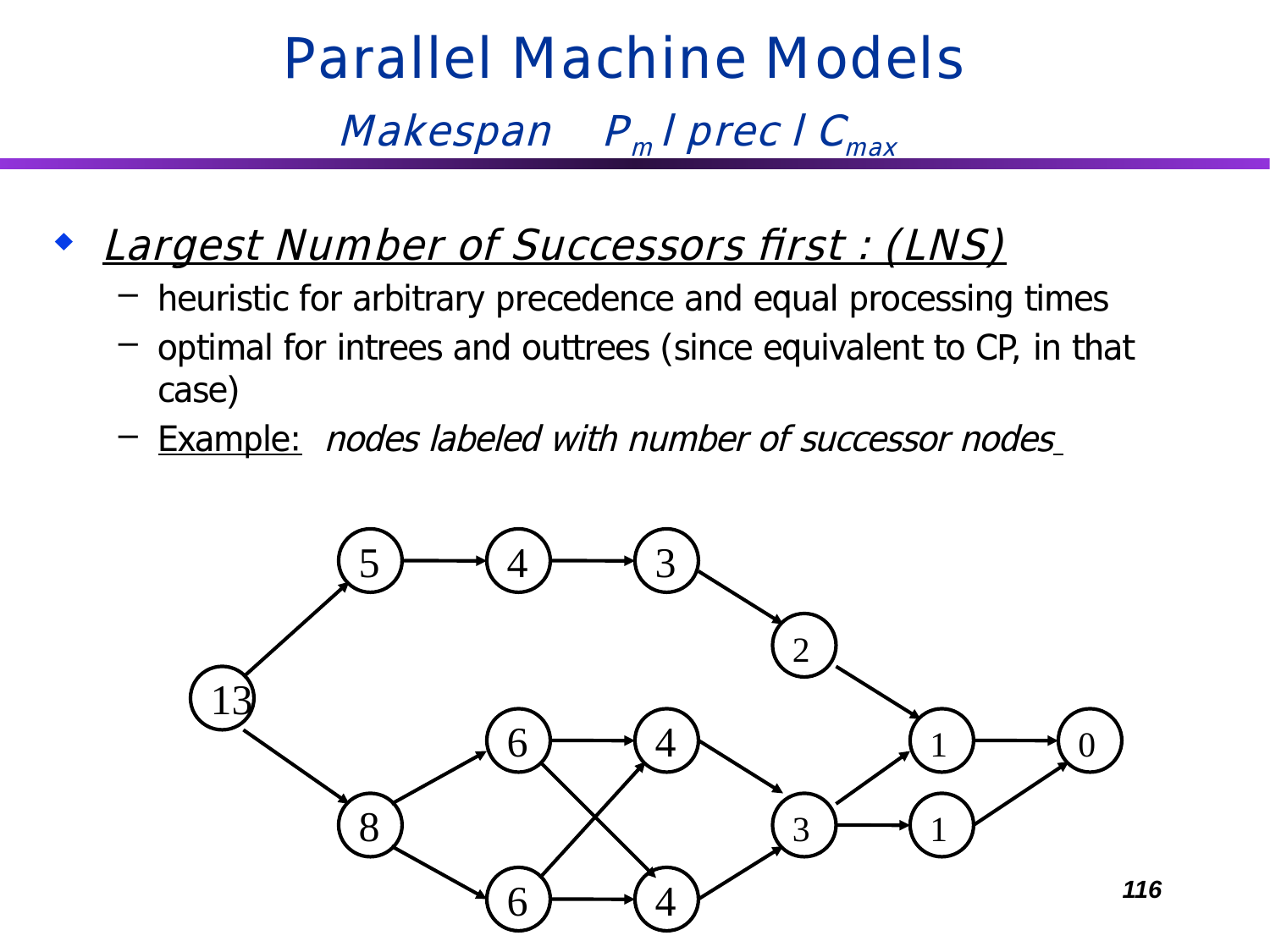

Parallel Machine Models
Makespan    Pm l prec l Cmax
Largest Number of Successors first : (LNS)
heuristic for arbitrary precedence and equal processing times
optimal for intrees and outtrees (since equivalent to CP, in that case)
Example:  nodes labeled with number of successor nodes

5

4

3

2

13

6

4

1

0

8

3

1

6

4
116